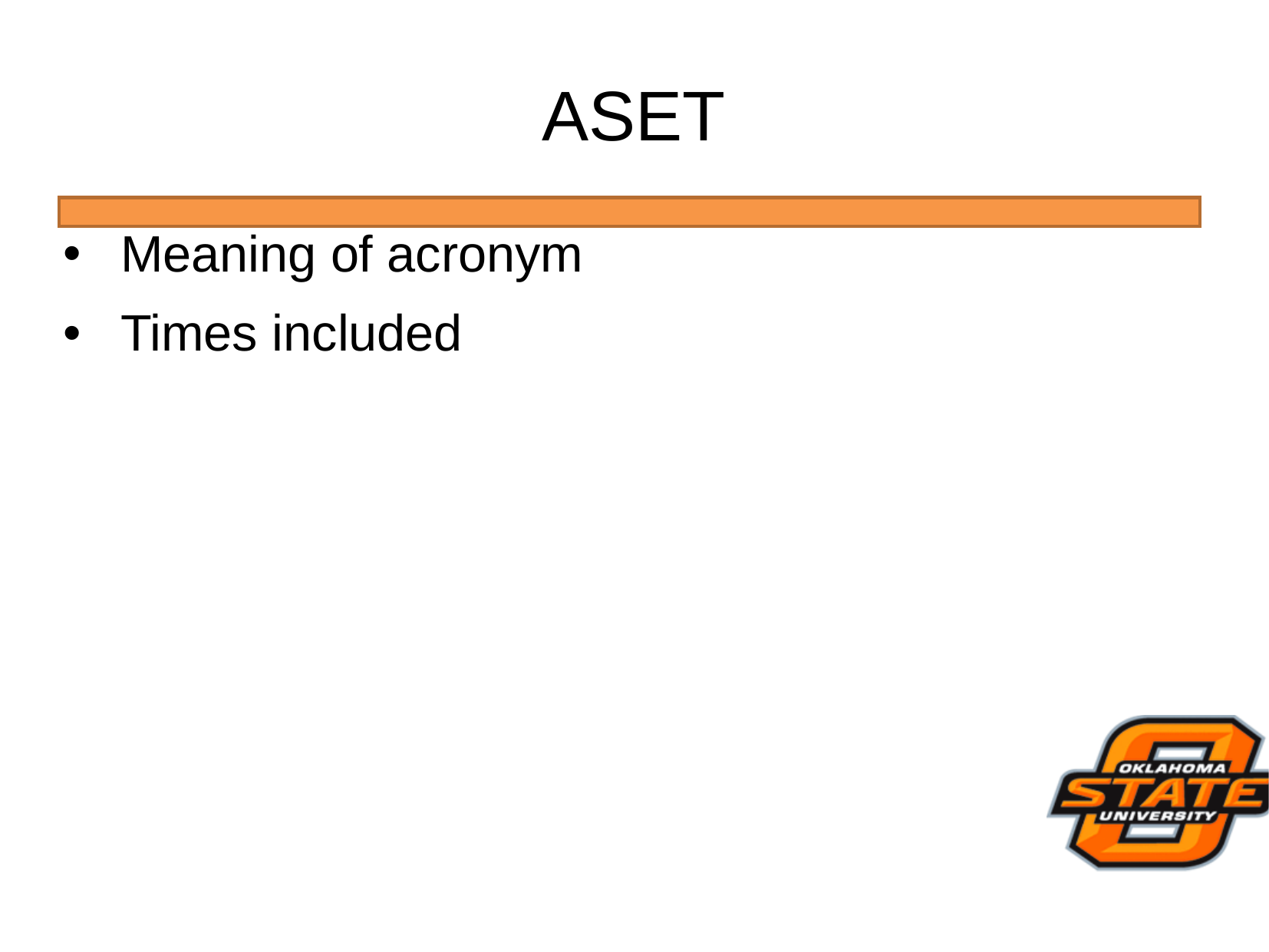

# ASET
Meaning of acronym
Times included